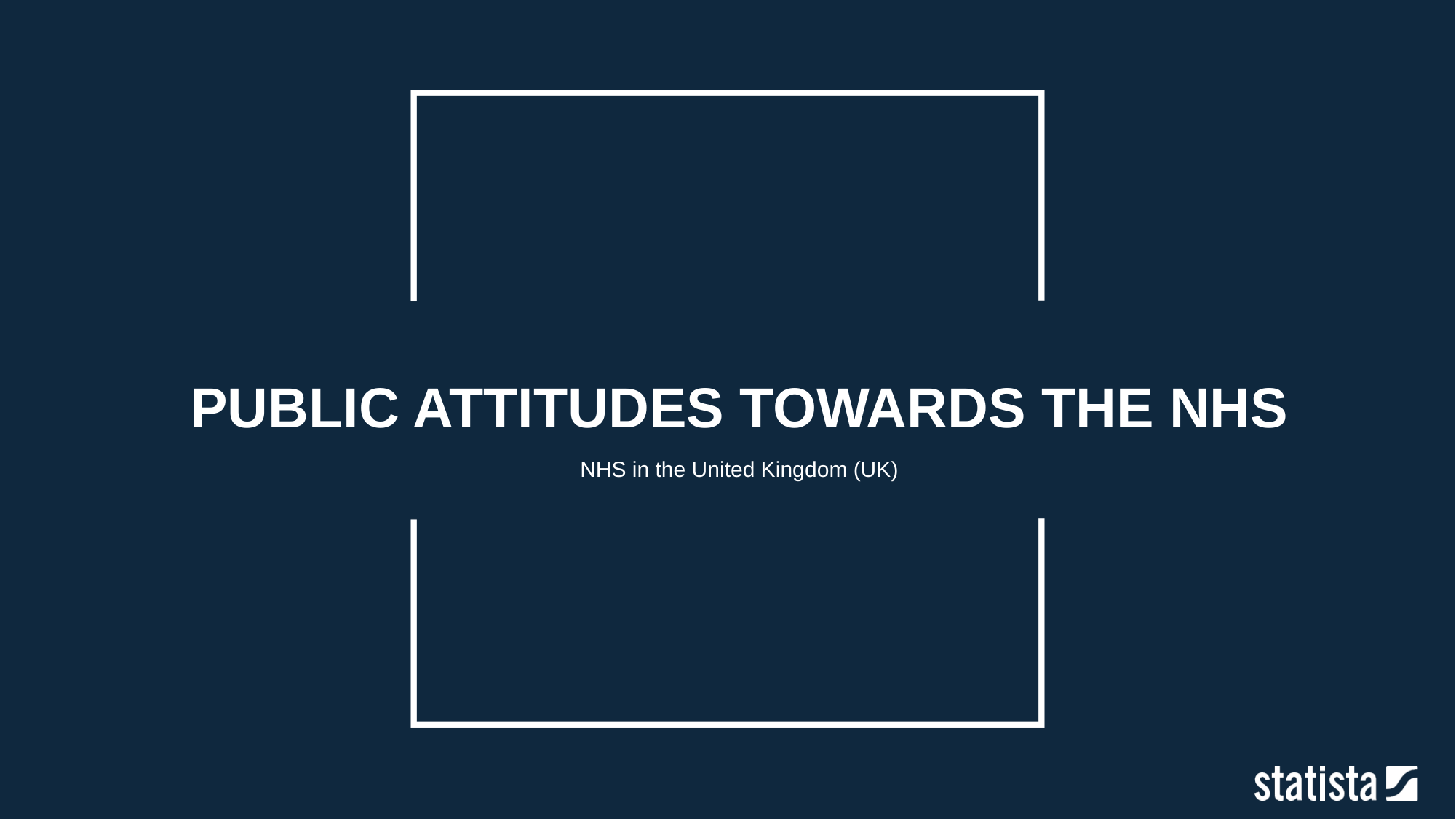

PUBLIC ATTITUDES TOWARDS THE NHS
NHS in the United Kingdom (UK)